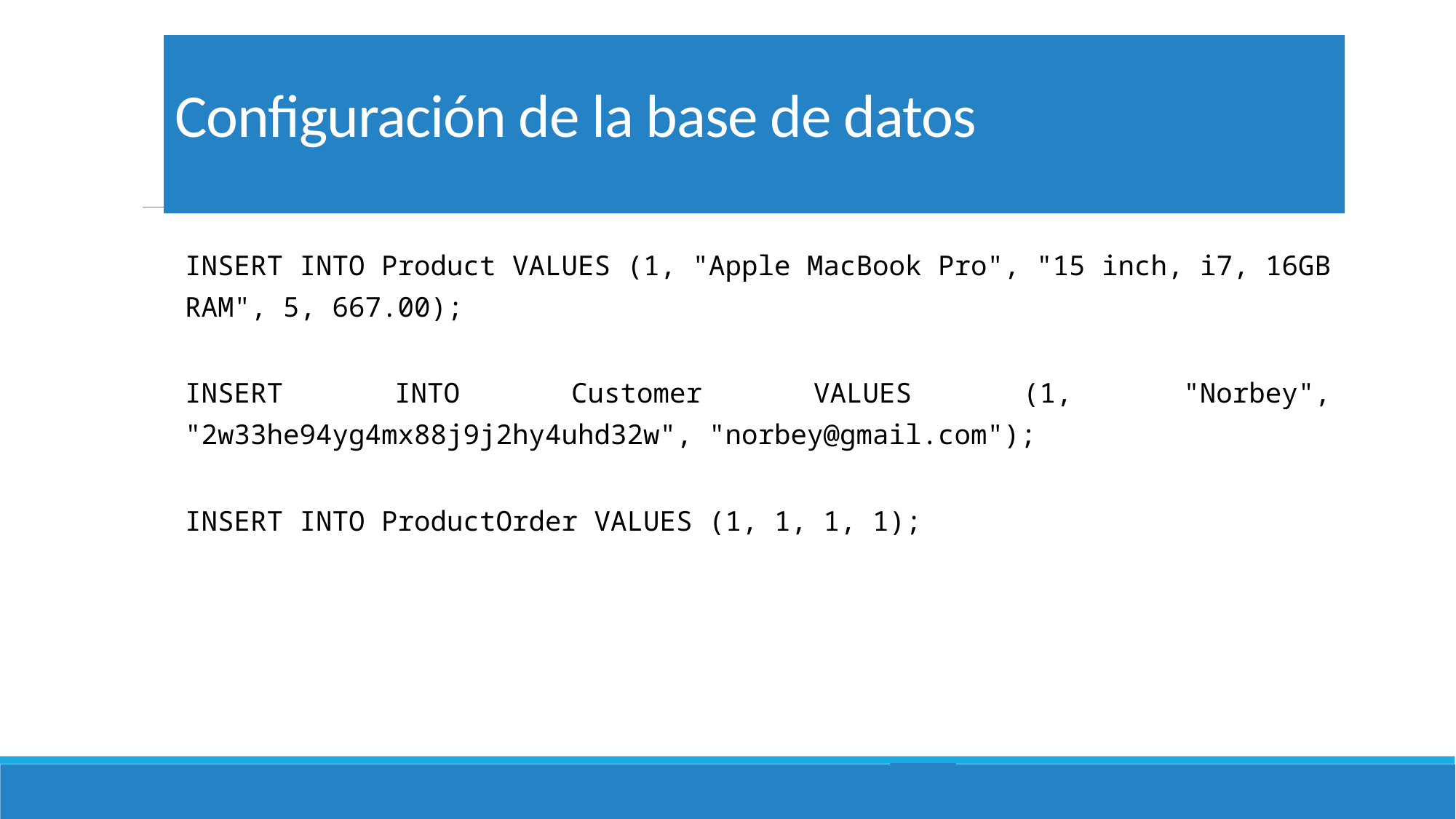

# Configuración de la base de datos
INSERT INTO Product VALUES (1, "Apple MacBook Pro", "15 inch, i7, 16GB RAM", 5, 667.00);

INSERT INTO Customer VALUES (1, "Norbey", "2w33he94yg4mx88j9j2hy4uhd32w", "norbey@gmail.com");

INSERT INTO ProductOrder VALUES (1, 1, 1, 1);